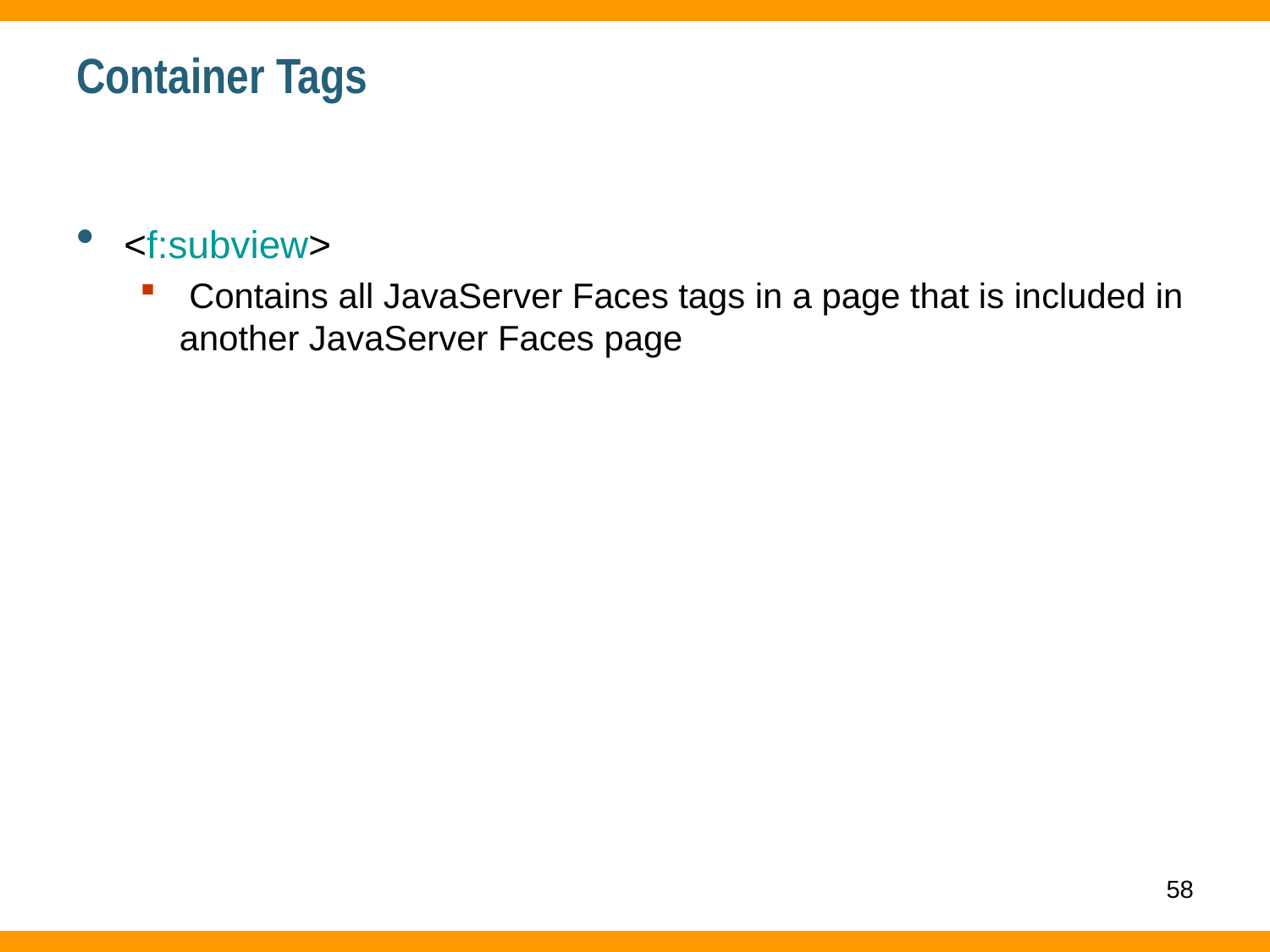

# Container Tags

<f:subview>
 Contains all JavaServer Faces tags in a page that is included in another JavaServer Faces page
58